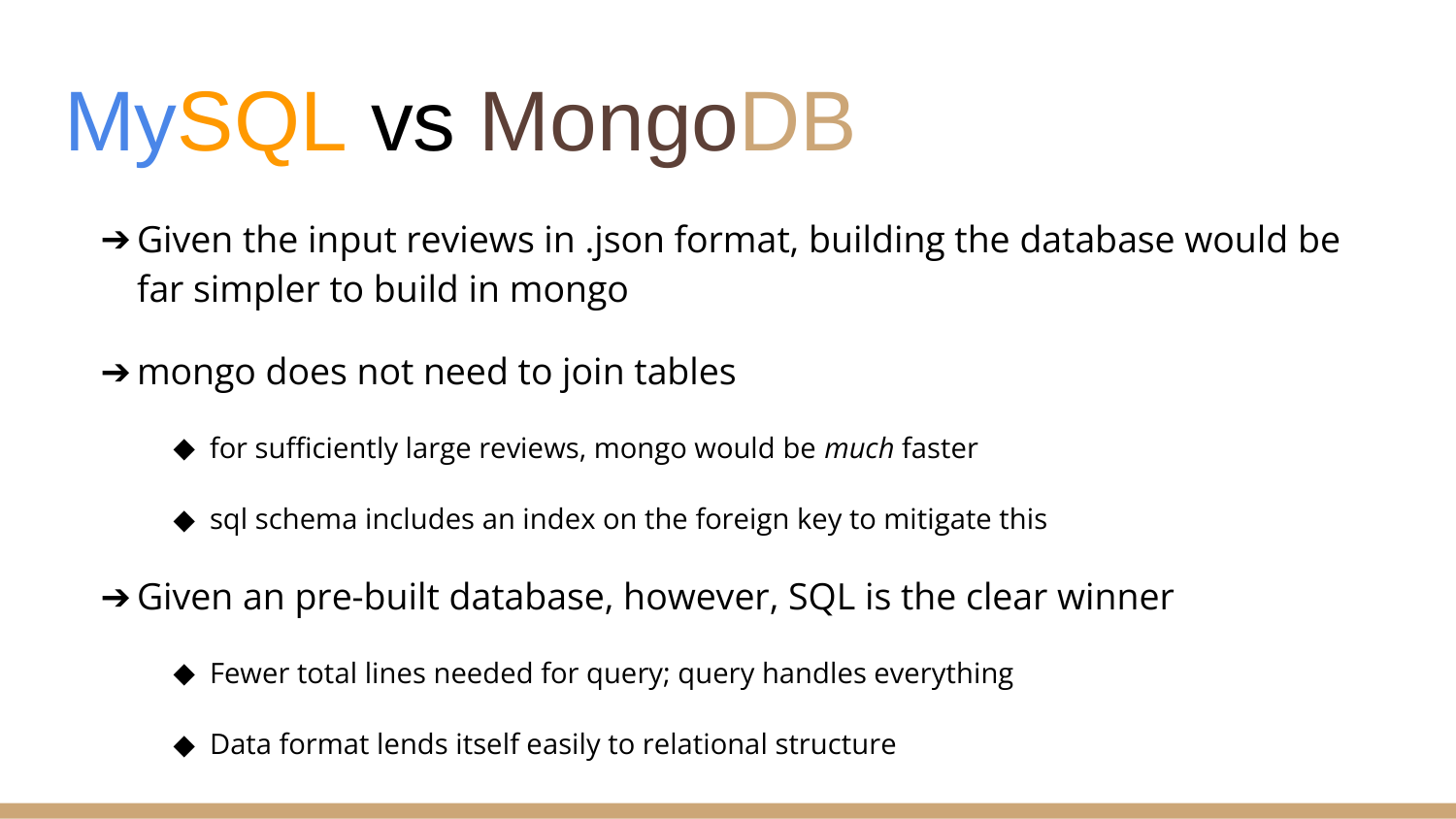

# MySQL vs MongoDB
Given the input reviews in .json format, building the database would be far simpler to build in mongo
mongo does not need to join tables
for sufficiently large reviews, mongo would be much faster
sql schema includes an index on the foreign key to mitigate this
Given an pre-built database, however, SQL is the clear winner
Fewer total lines needed for query; query handles everything
Data format lends itself easily to relational structure